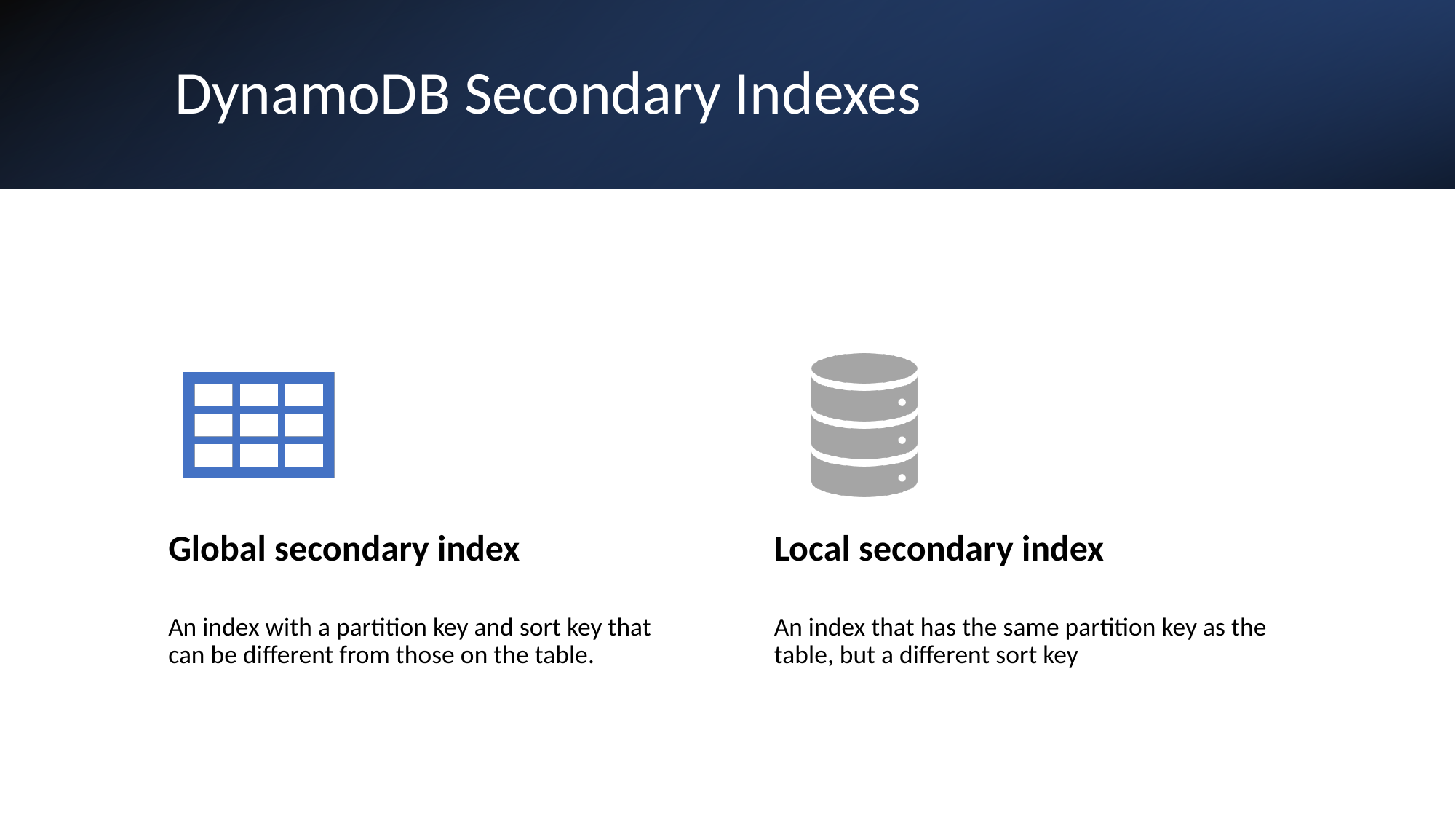

# DynamoDB Secondary Indexes
Global secondary index
An index with a partition key and sort key that can be different from those on the table.
Local secondary index
An index that has the same partition key as the table, but a different sort key